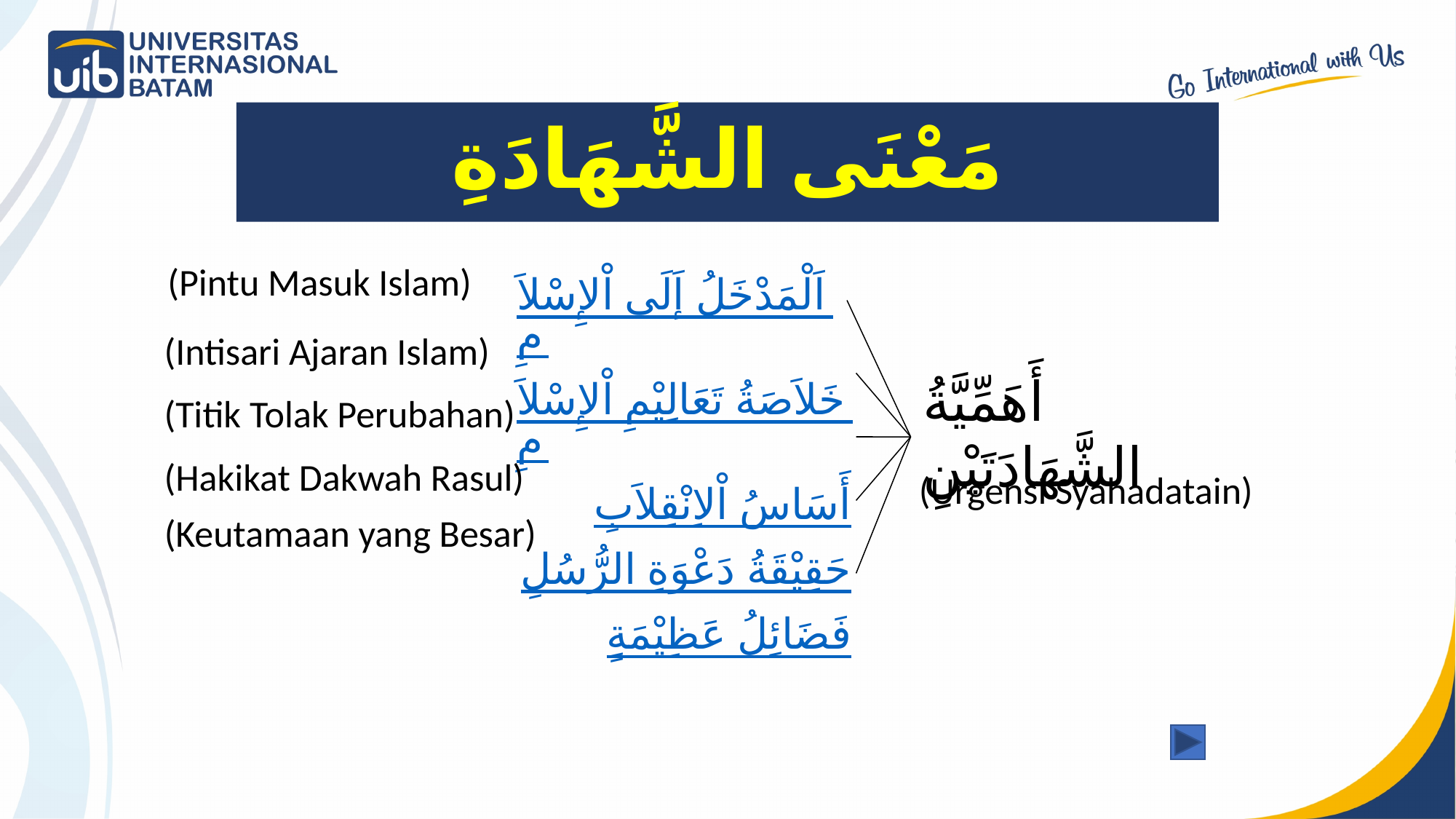

# مَعْنَى الشَّهَادَةِ
(Pintu Masuk Islam)
اَلْمَدْخَلُ إَلَى اْلإِسْلاَمِ
خَلاَصَةُ تَعَالِيْمِ اْلإِسْلاَمِ
أَسَاسُ اْلاِنْقِلاَبِ
حَقِيْقَةُ دَعْوَةِ الرُّسُلِ
فَضَائِلُ عَظِيْمَةٍ

(Intisari Ajaran Islam)
أَهَمِّيَّةُ الشَّهَادَتَيْنِ

(Titik Tolak Perubahan)

(Hakikat Dakwah Rasul)
(Urgensi Syahadatain)
(Keutamaan yang Besar)